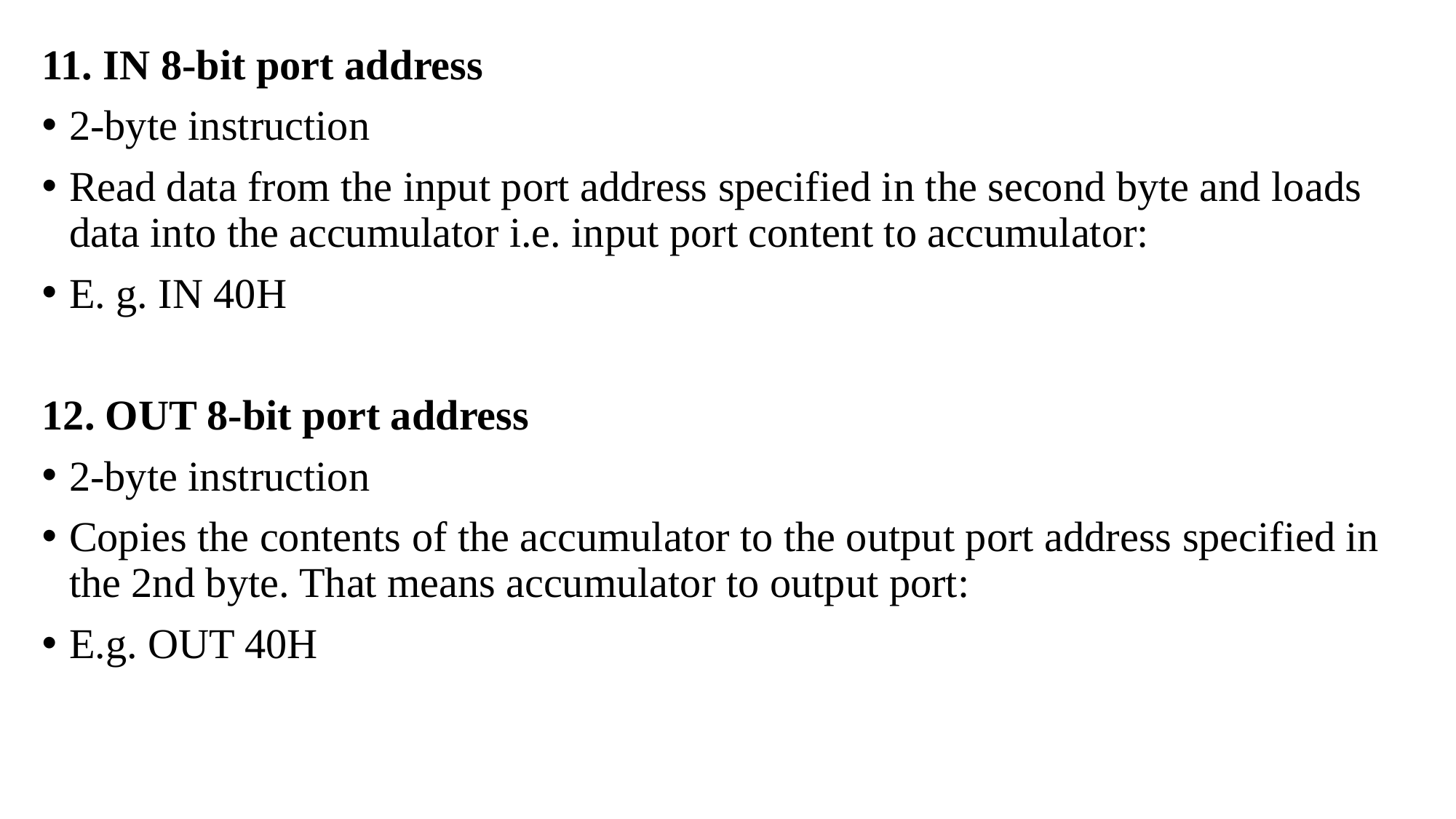

11. IN 8-bit port address
2-byte instruction
Read data from the input port address specified in the second byte and loads data into the accumulator i.e. input port content to accumulator:
E. g. IN 40H

12. OUT 8-bit port address
2-byte instruction
Copies the contents of the accumulator to the output port address specified in the 2nd byte. That means accumulator to output port:
E.g. OUT 40H